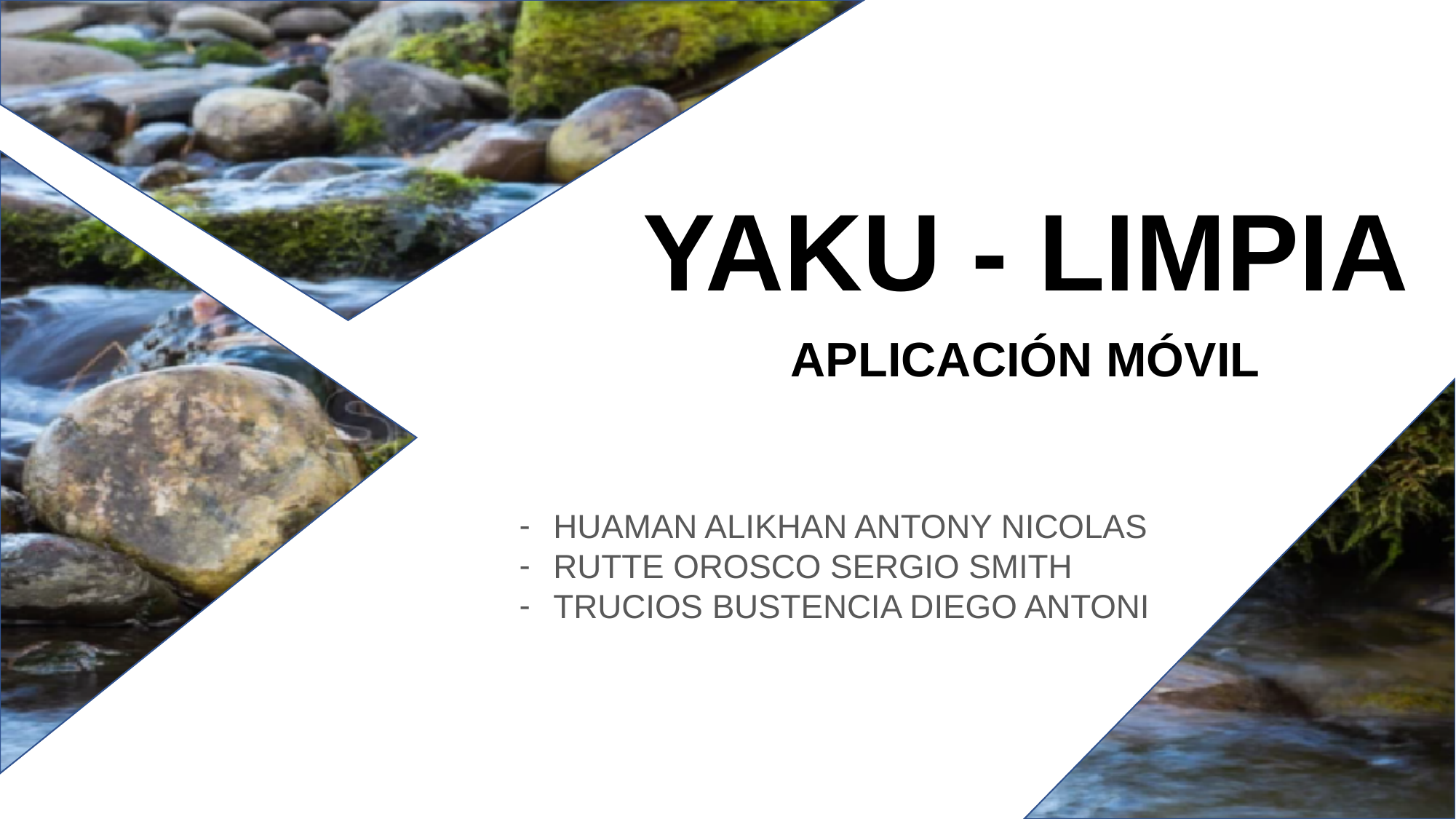

# YAKU - LIMPIA
APLICACIÓN MÓVIL

HUAMAN ALIKHAN ANTONY NICOLAS
RUTTE OROSCO SERGIO SMITH
TRUCIOS BUSTENCIA DIEGO ANTONI